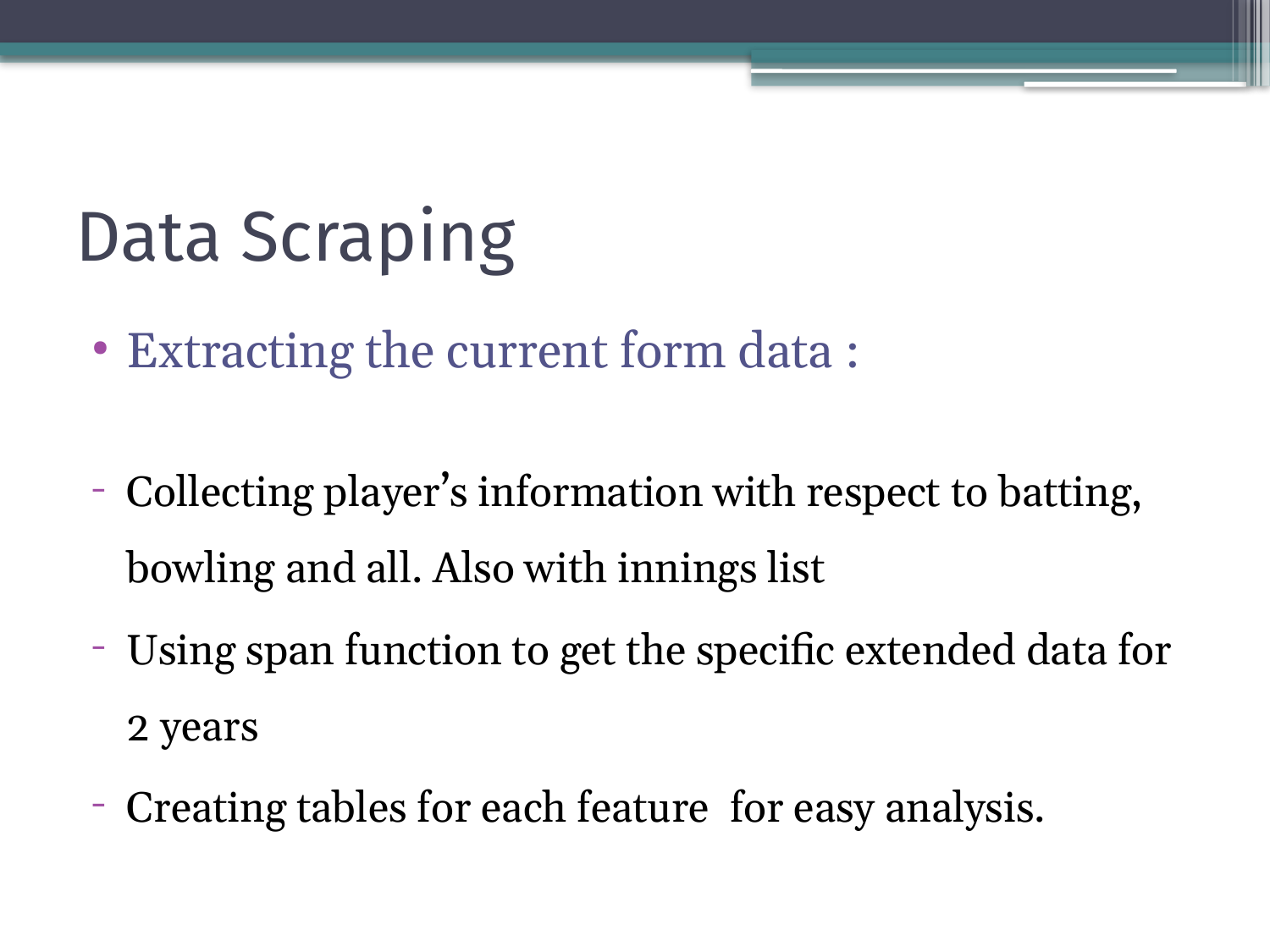

# Data Scraping
Extracting the current form data :

Collecting player’s information with respect to batting, bowling and all. Also with innings list
Using span function to get the specific extended data for 2 years
Creating tables for each feature  for easy analysis.